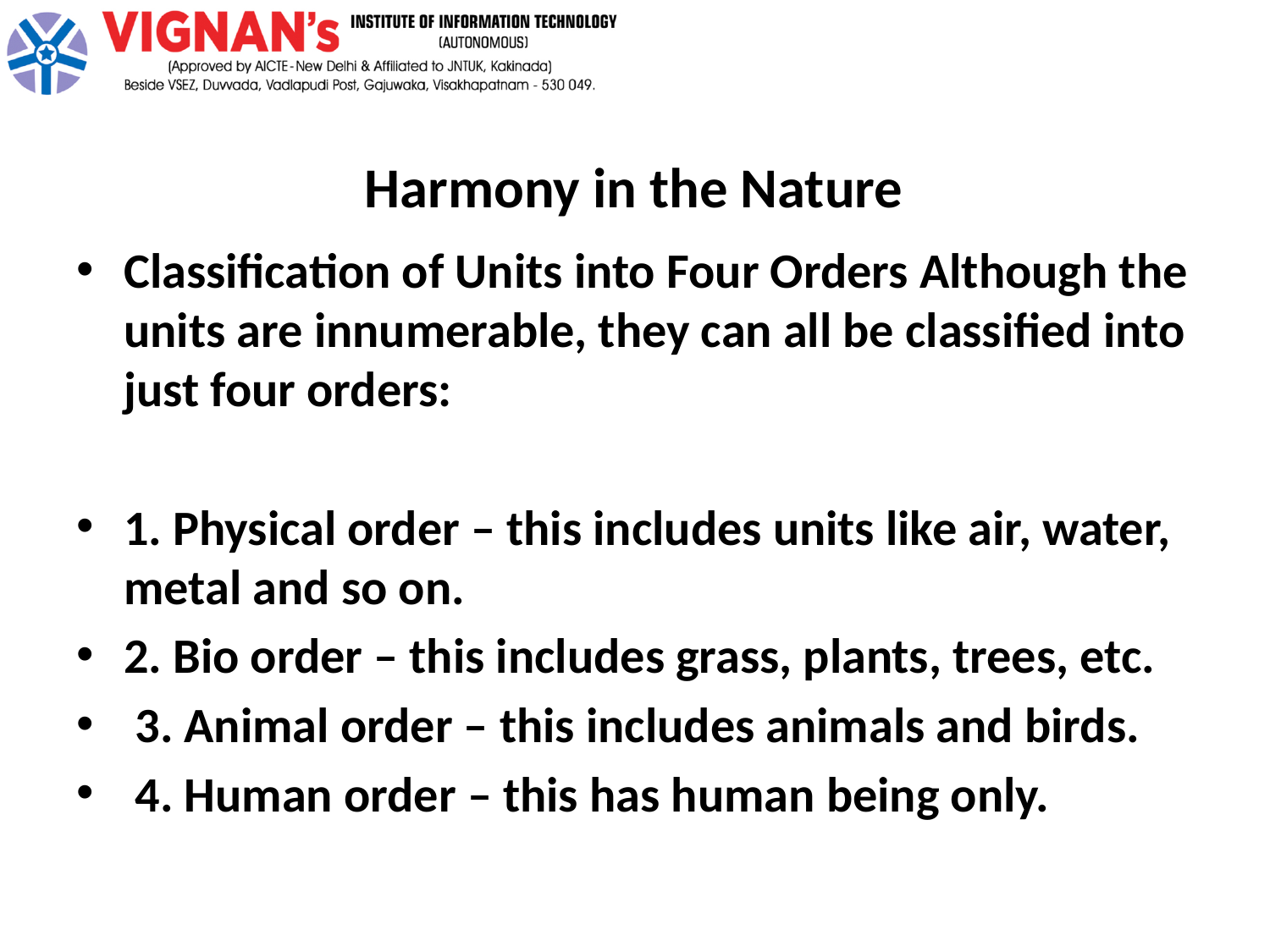

# Harmony in the Nature
Classification of Units into Four Orders Although the units are innumerable, they can all be classified into just four orders:

1. Physical order – this includes units like air, water, metal and so on.
2. Bio order – this includes grass, plants, trees, etc.
 3. Animal order – this includes animals and birds.
 4. Human order – this has human being only.